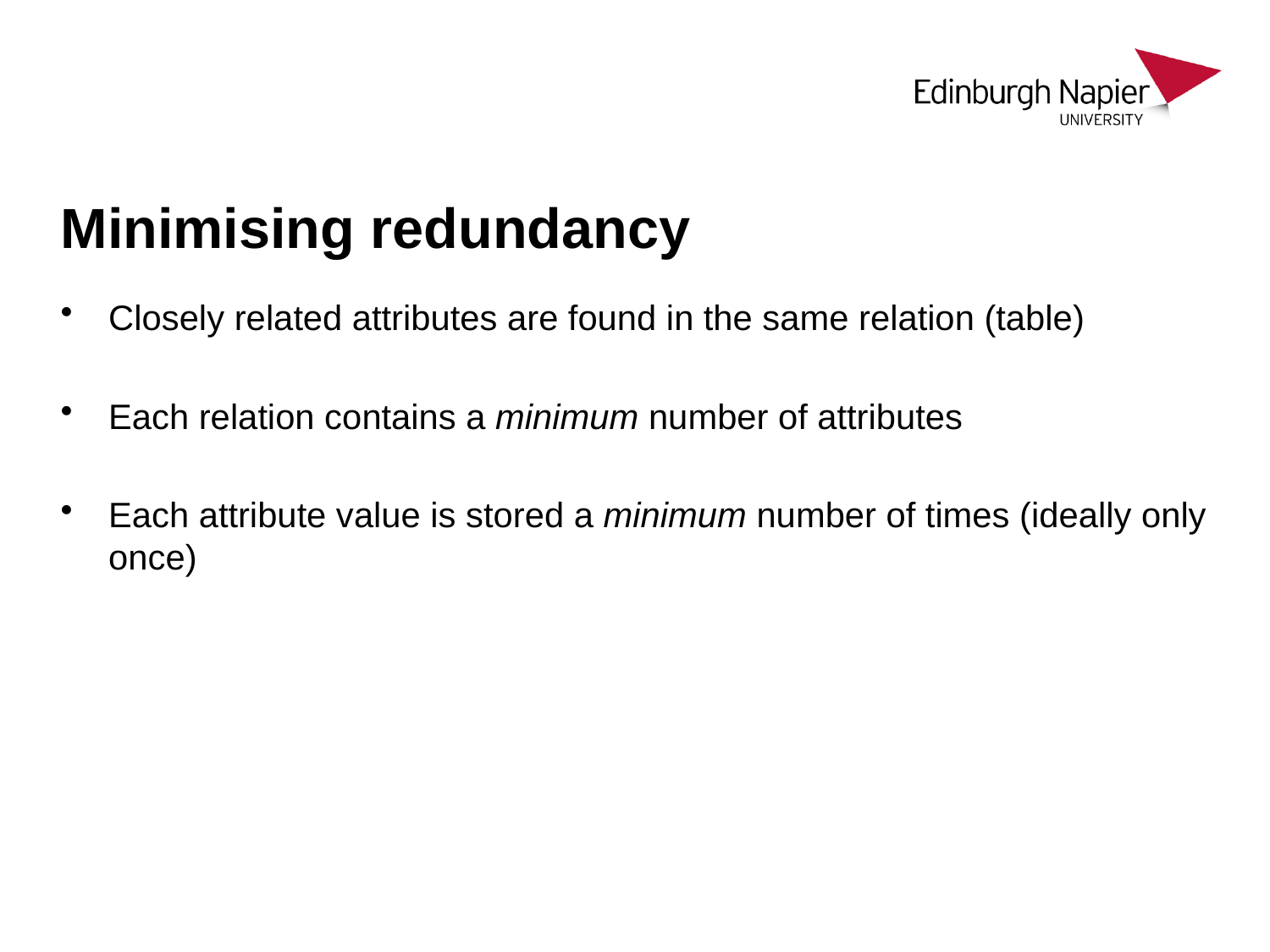

# Minimising redundancy
Closely related attributes are found in the same relation (table)

Each relation contains a minimum number of attributes

Each attribute value is stored a minimum number of times (ideally only once)